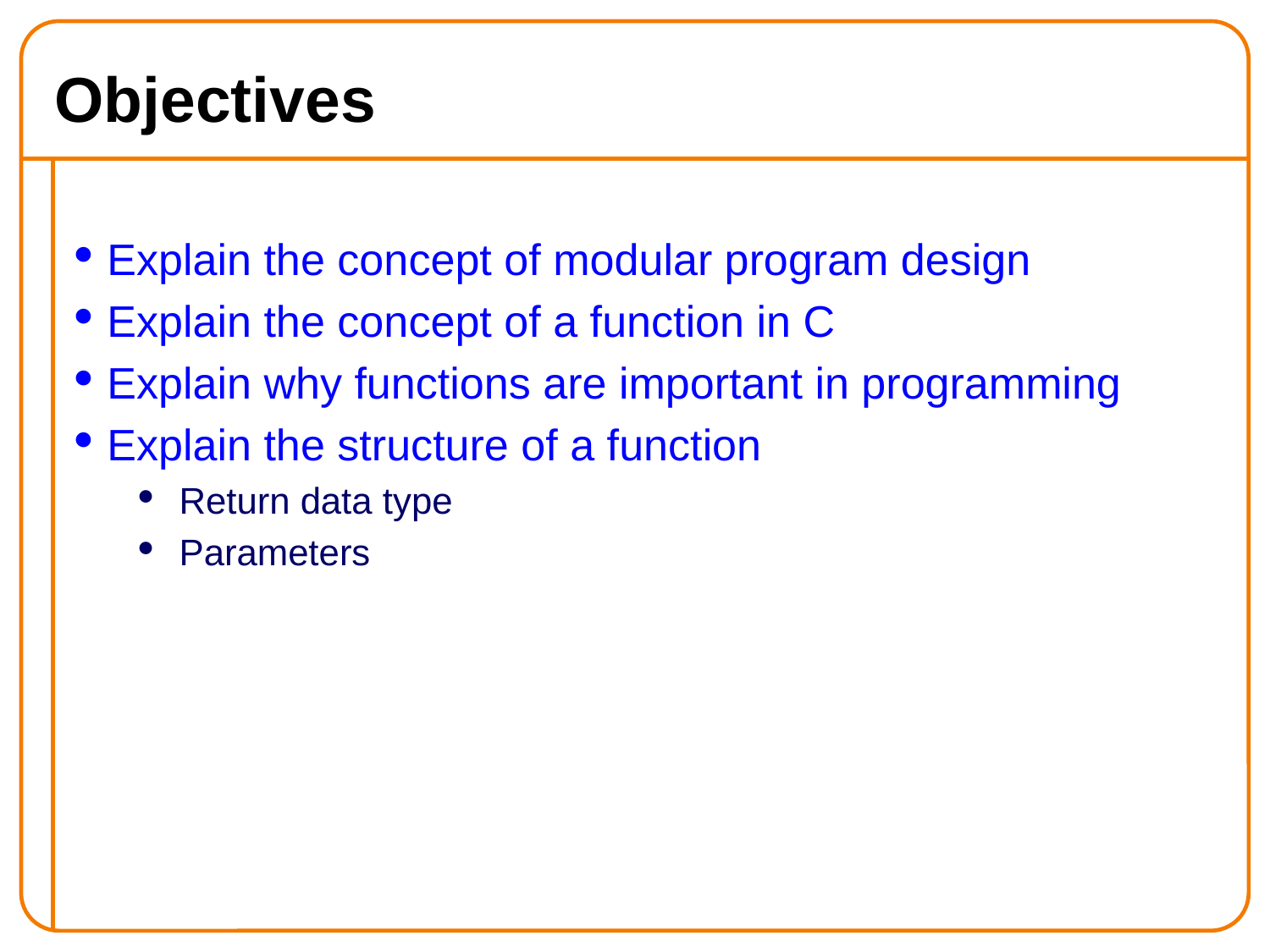

Objectives

Explain the concept of modular program design
Explain the concept of a function in C
Explain why functions are important in programming
Explain the structure of a function
Return data type
Parameters